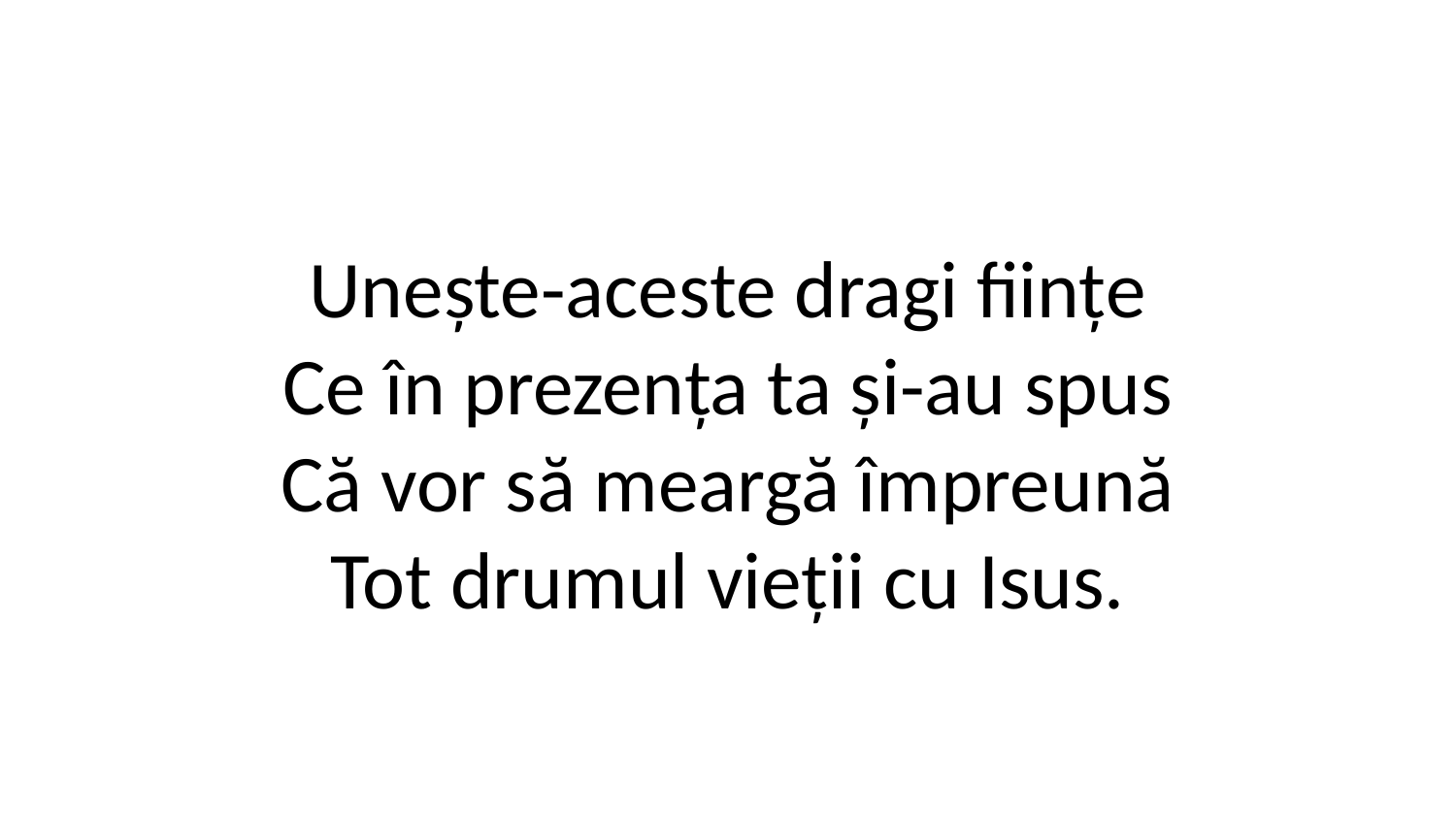

Unește-aceste dragi ființe
Ce în prezența ta și-au spus
Că vor să meargă împreună
Tot drumul vieții cu Isus.